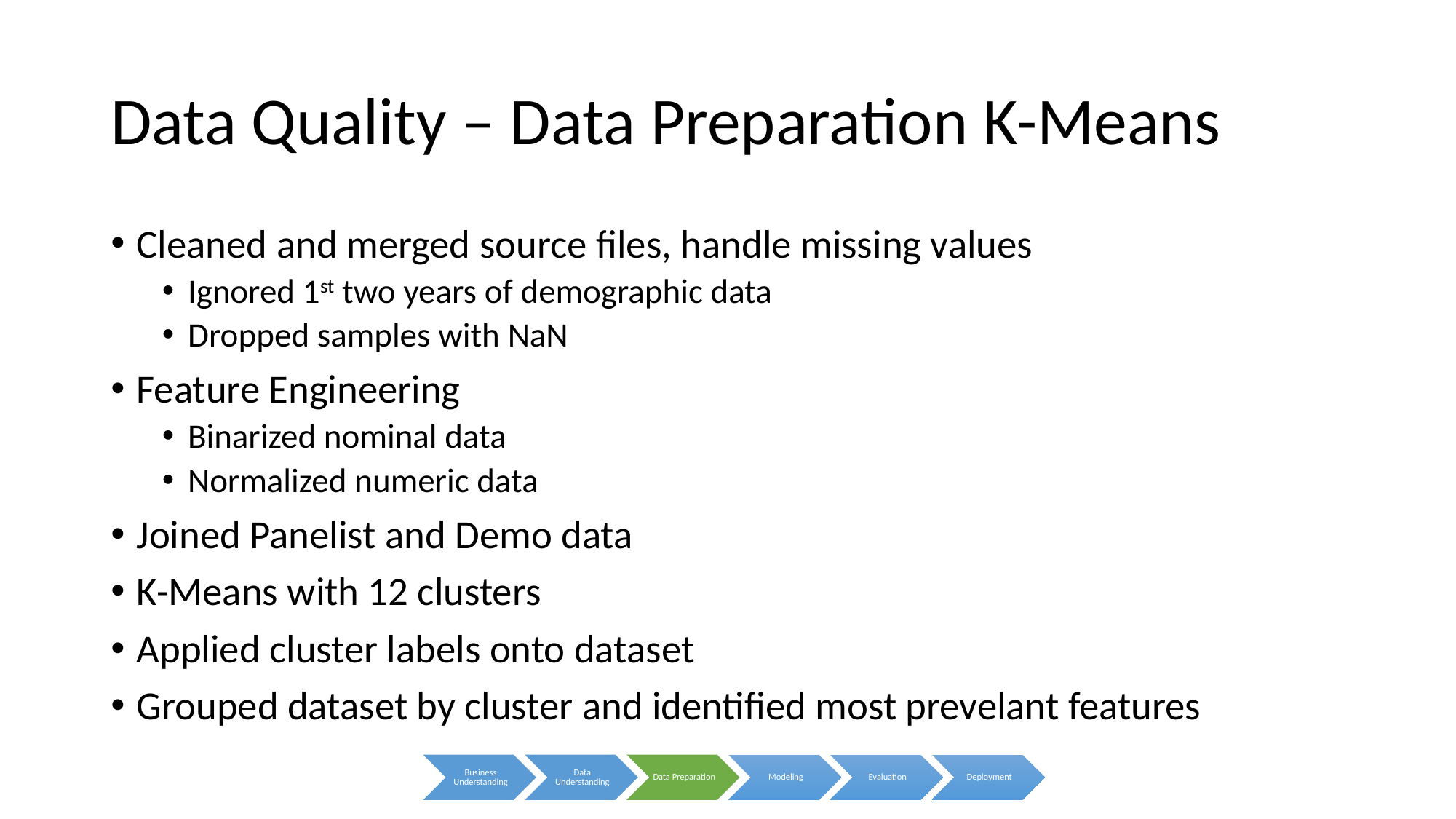

# Data Quality – Data Preparation K-Means
Cleaned and merged source files, handle missing values
Ignored 1st two years of demographic data
Dropped samples with NaN
Feature Engineering
Binarized nominal data
Normalized numeric data
Joined Panelist and Demo data
K-Means with 12 clusters
Applied cluster labels onto dataset
Grouped dataset by cluster and identified most prevelant features

Business Understanding
Data Understanding
Data Preparation
Modeling
Evaluation
Deployment